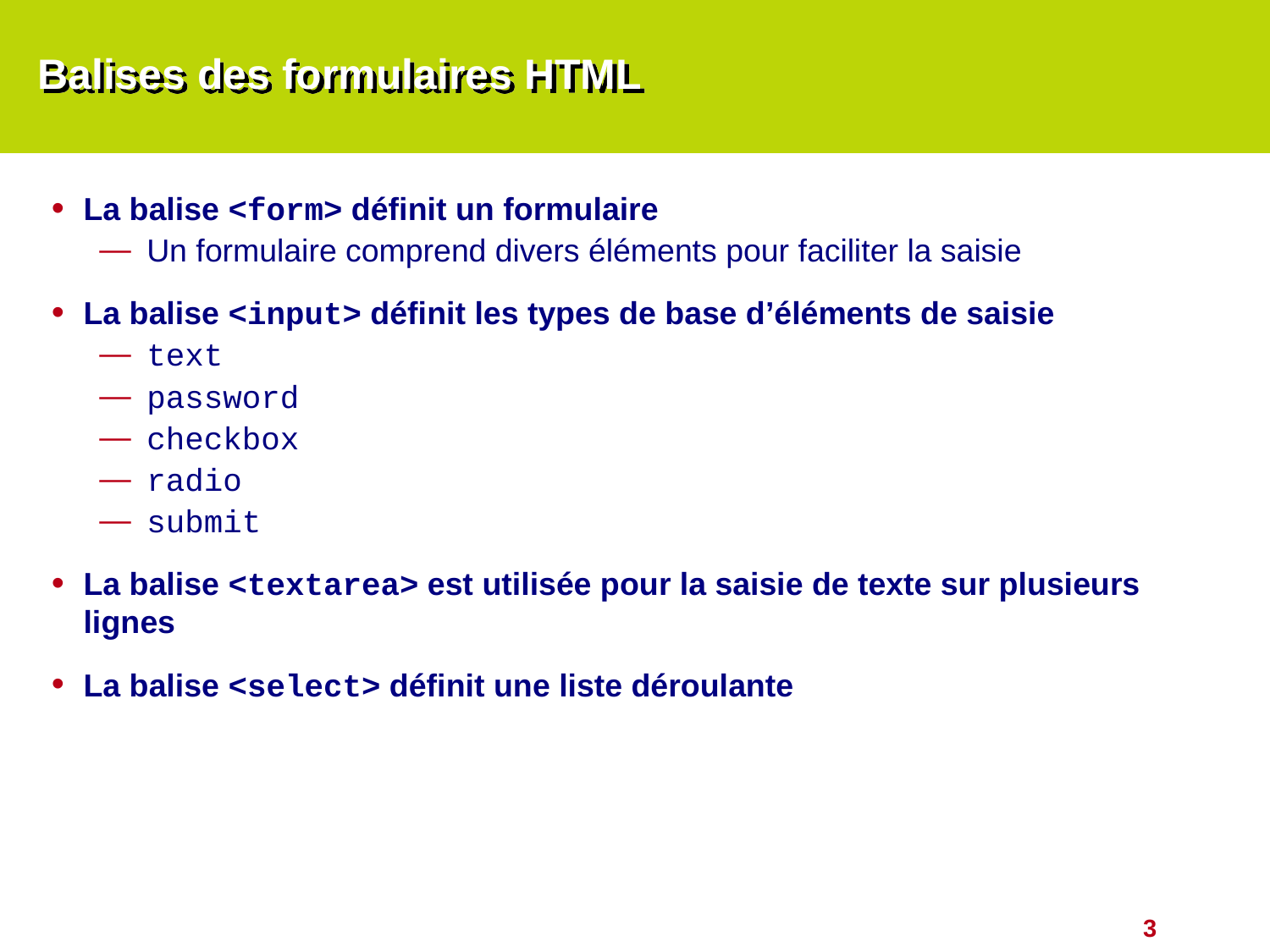

# Balises des formulaires HTML
La balise <form> définit un formulaire
Un formulaire comprend divers éléments pour faciliter la saisie
La balise <input> définit les types de base d’éléments de saisie
text
password
checkbox
radio
submit
La balise <textarea> est utilisée pour la saisie de texte sur plusieurs lignes
La balise <select> définit une liste déroulante